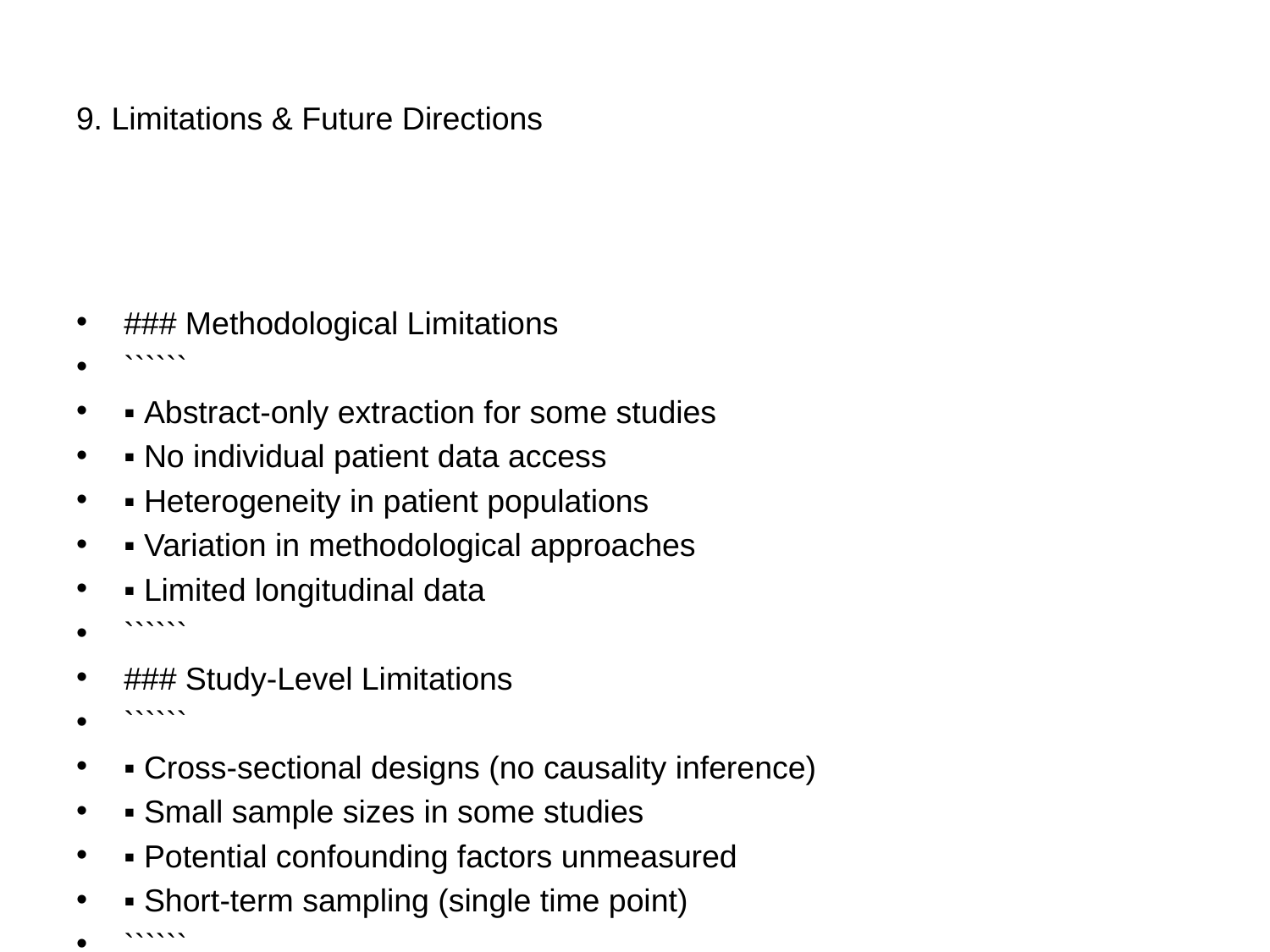

# 9. Limitations & Future Directions

### Methodological Limitations
``````
▪ Abstract-only extraction for some studies
▪ No individual patient data access
▪ Heterogeneity in patient populations
▪ Variation in methodological approaches
▪ Limited longitudinal data
``````
### Study-Level Limitations
``````
▪ Cross-sectional designs (no causality inference)
▪ Small sample sizes in some studies
▪ Potential confounding factors unmeasured
▪ Short-term sampling (single time point)
``````
### Future Research Priorities
1. **Longitudinal Studies**: Establish temporal associations
2. **Multi-OMIC Integration**: Microbiome + metabolomics + genomics
3. **Intervention Trials**: Microbiome-targeted therapies
4. **Mechanistic Studies**: Gut-brain axis pathways
5. **Personalized Medicine**: Microbiome as prognostic biomarker